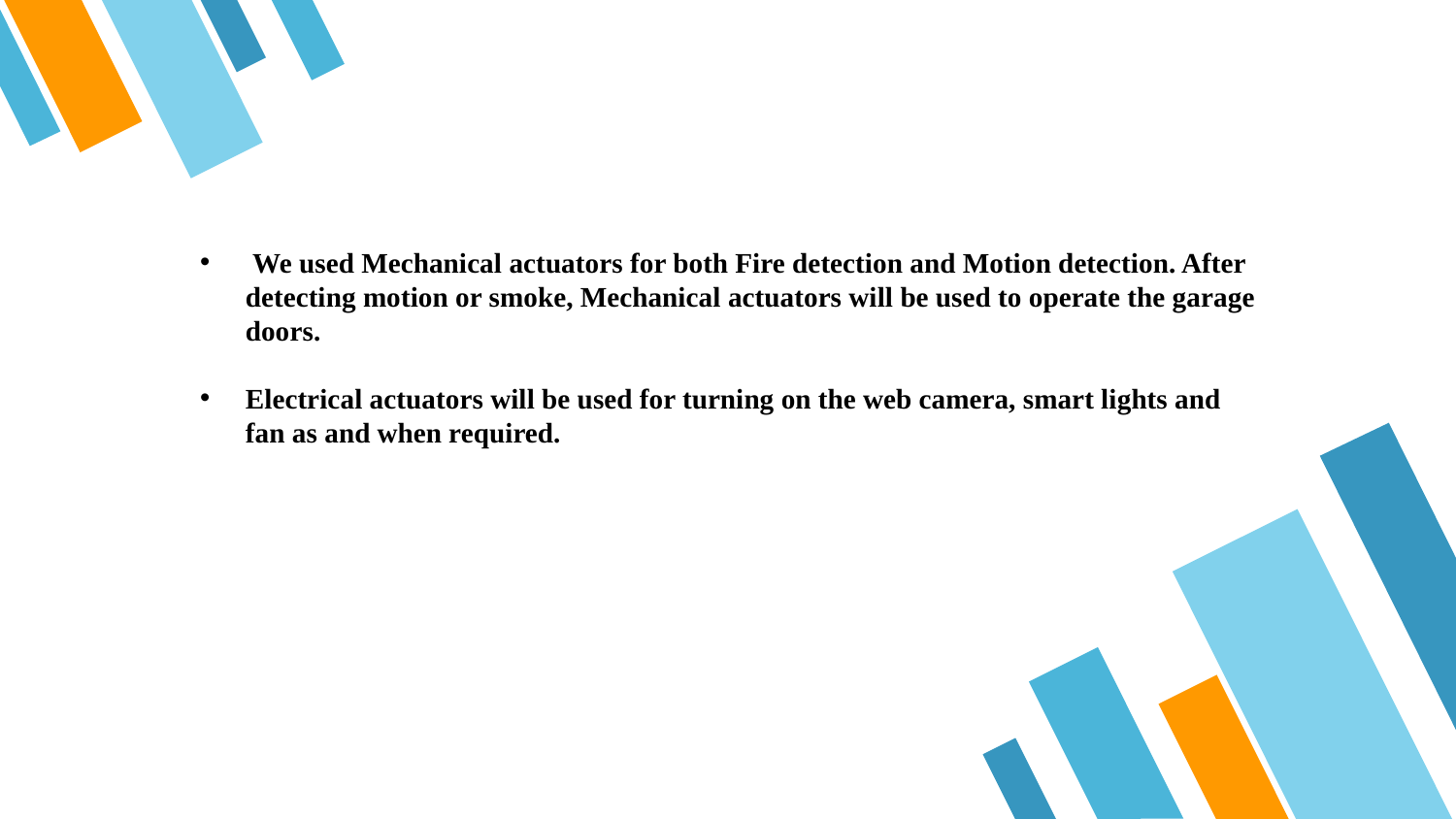

13
 We used Mechanical actuators for both Fire detection and Motion detection. After detecting motion or smoke, Mechanical actuators will be used to operate the garage doors.

Electrical actuators will be used for turning on the web camera, smart lights and fan as and when required.